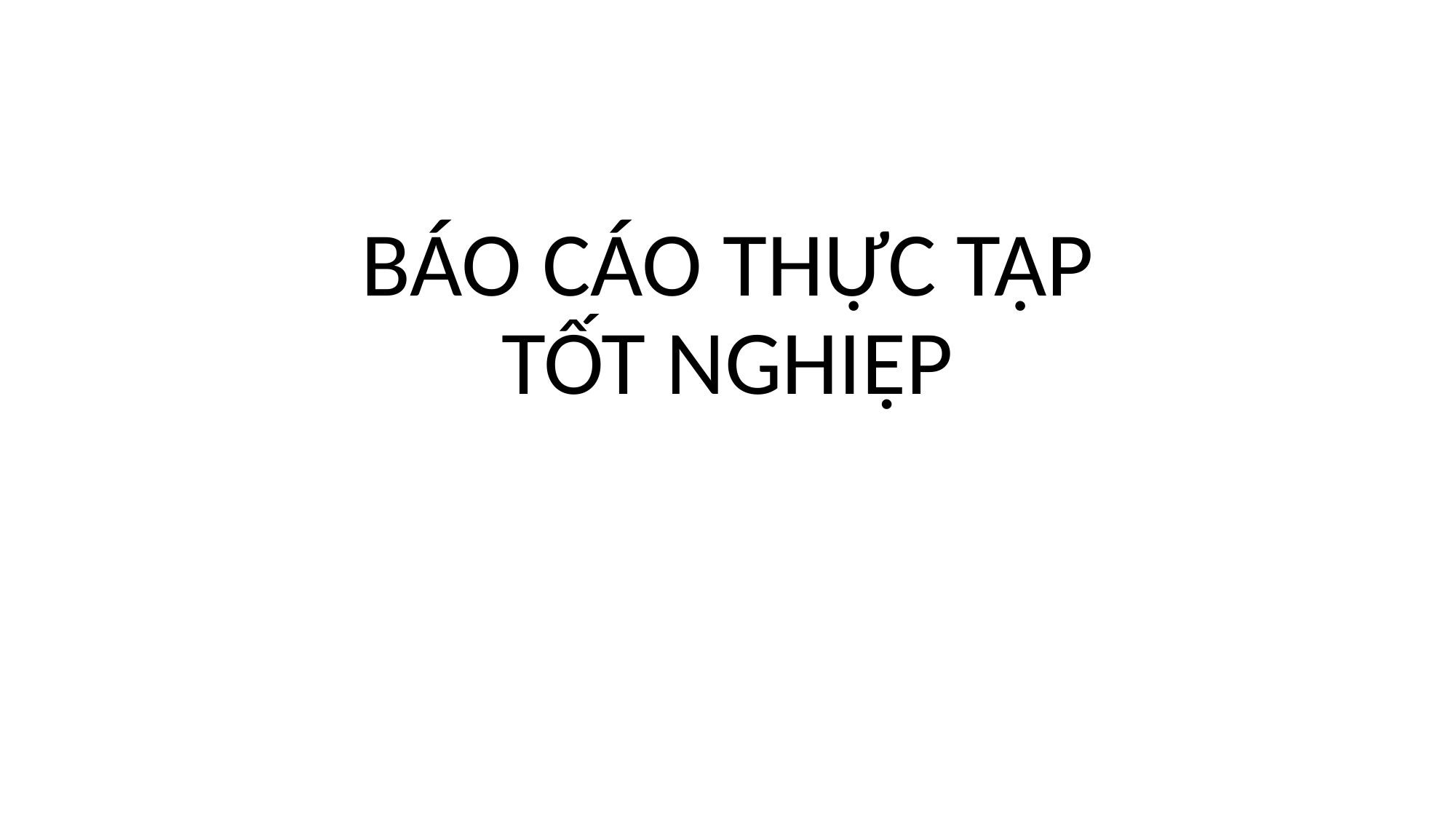

# BÁO CÁO THỰC TẬP TỐT NGHIỆP